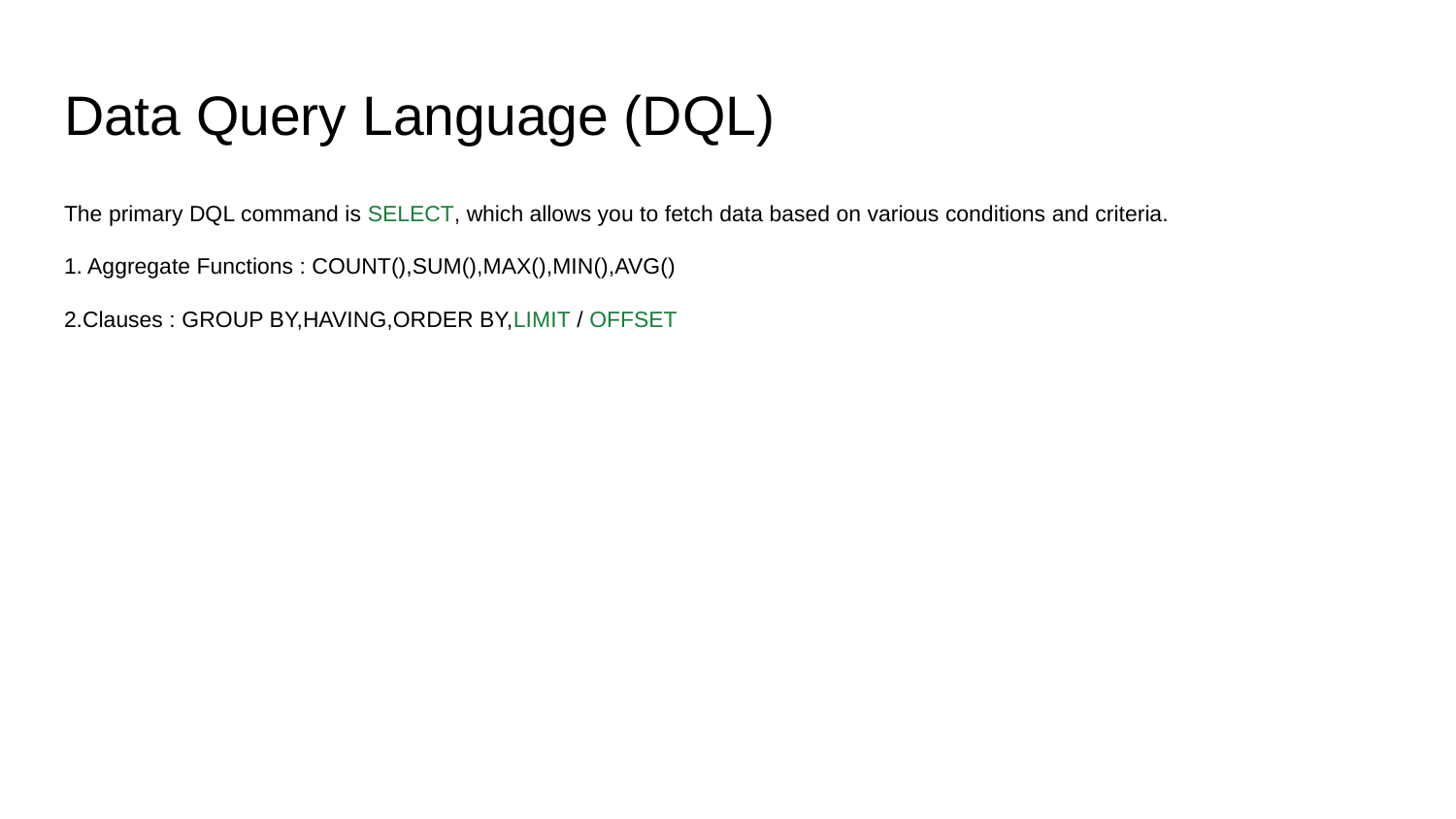

# Data Query Language (DQL)
The primary DQL command is SELECT, which allows you to fetch data based on various conditions and criteria.
1. Aggregate Functions : COUNT(),SUM(),MAX(),MIN(),AVG()
2.Clauses : GROUP BY,HAVING,ORDER BY,LIMIT / OFFSET